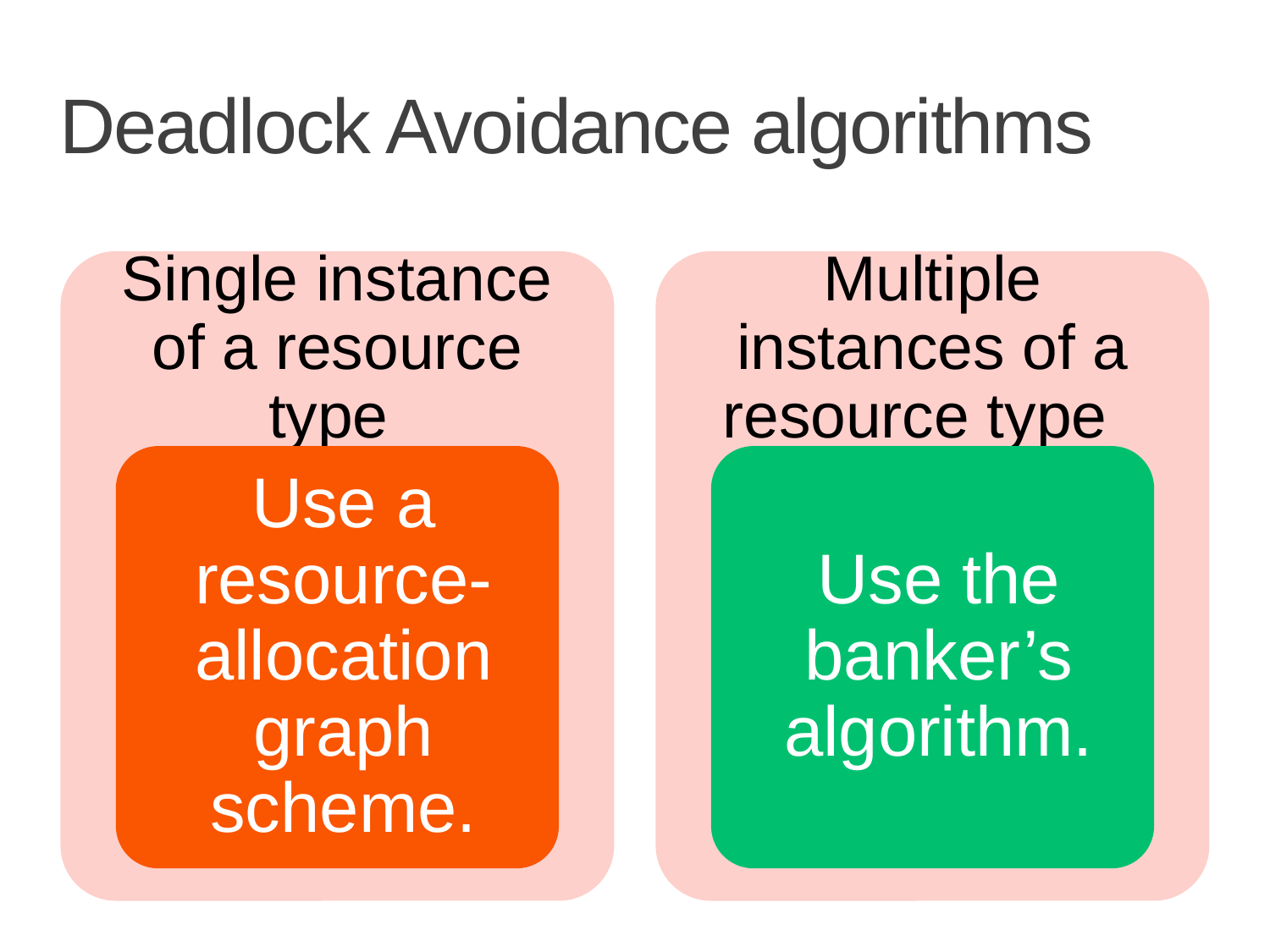

# Deadlock Avoidance algorithms
Single instance of a resource type
Use a resource-allocation graph scheme.
Multiple instances of a resource type
Use the banker’s algorithm.